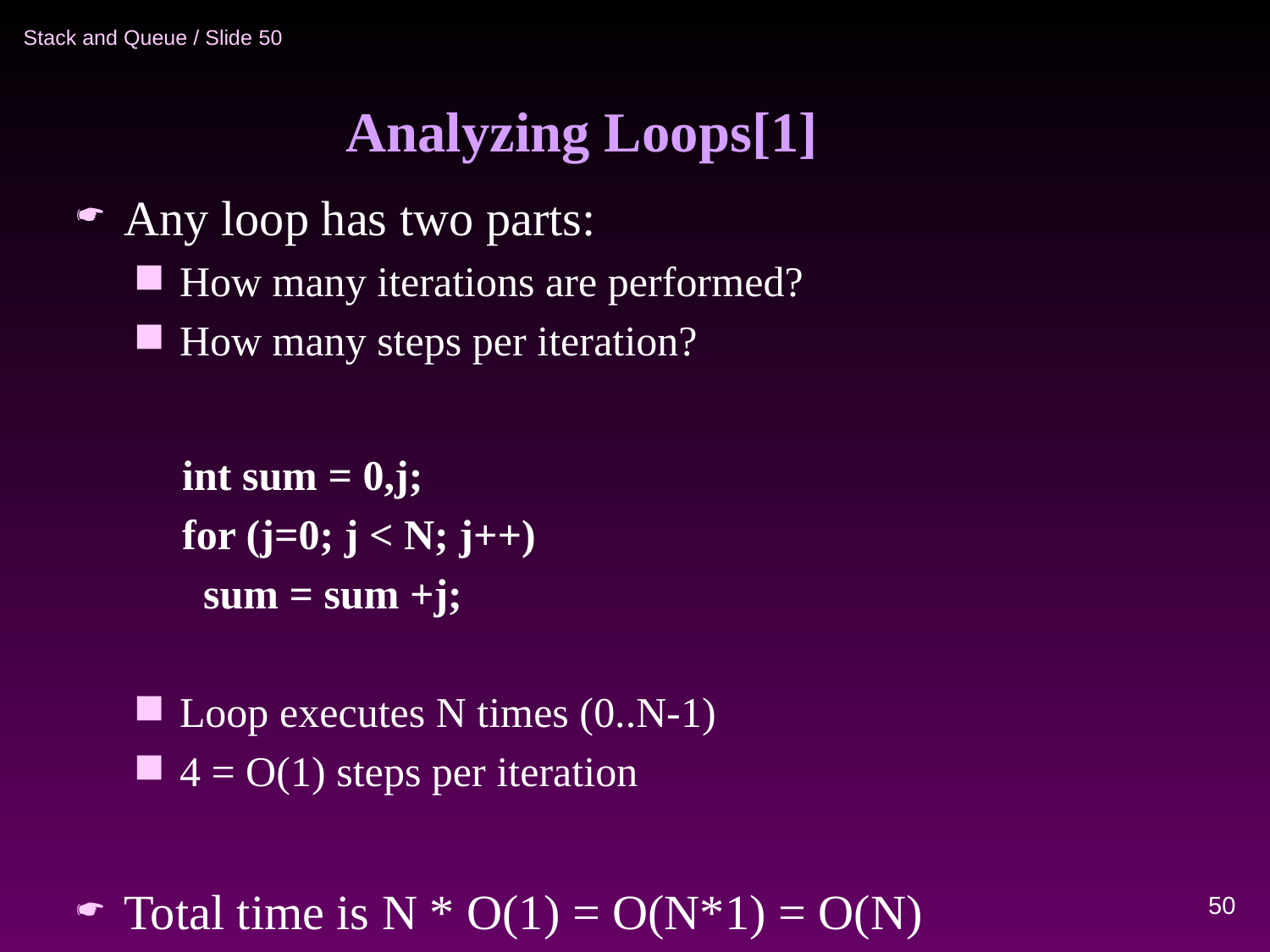

# Analyzing Loops[1]
Any loop has two parts:
How many iterations are performed?
How many steps per iteration?

    int sum = 0,j;
    for (j=0; j < N; j++)
      sum = sum +j;

Loop executes N times (0..N-1)
4 = O(1) steps per iteration

Total time is N * O(1) = O(N*1) = O(N)

50